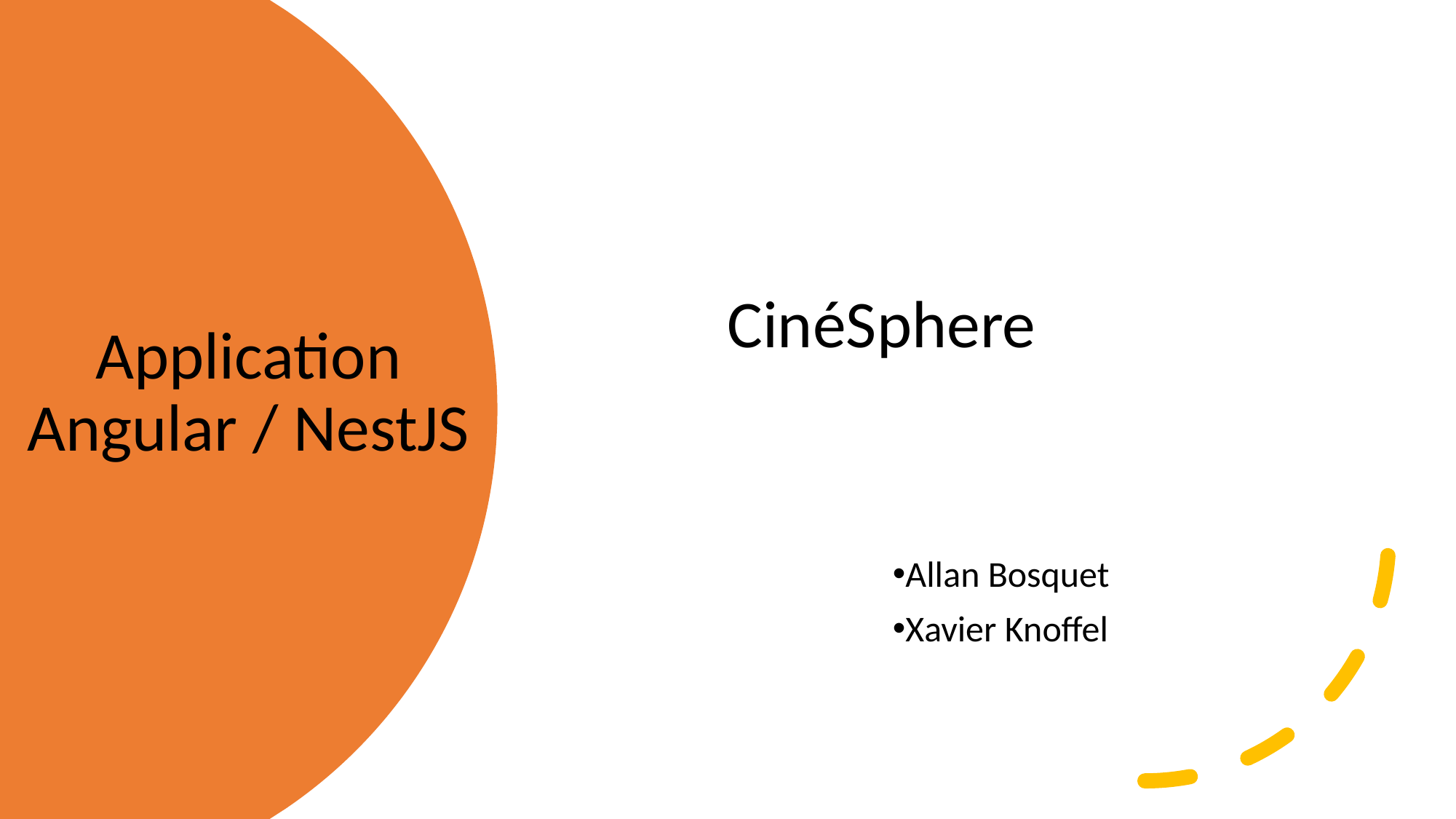

# Application Angular / NestJS
CinéSphere

Allan Bosquet
Xavier Knoffel